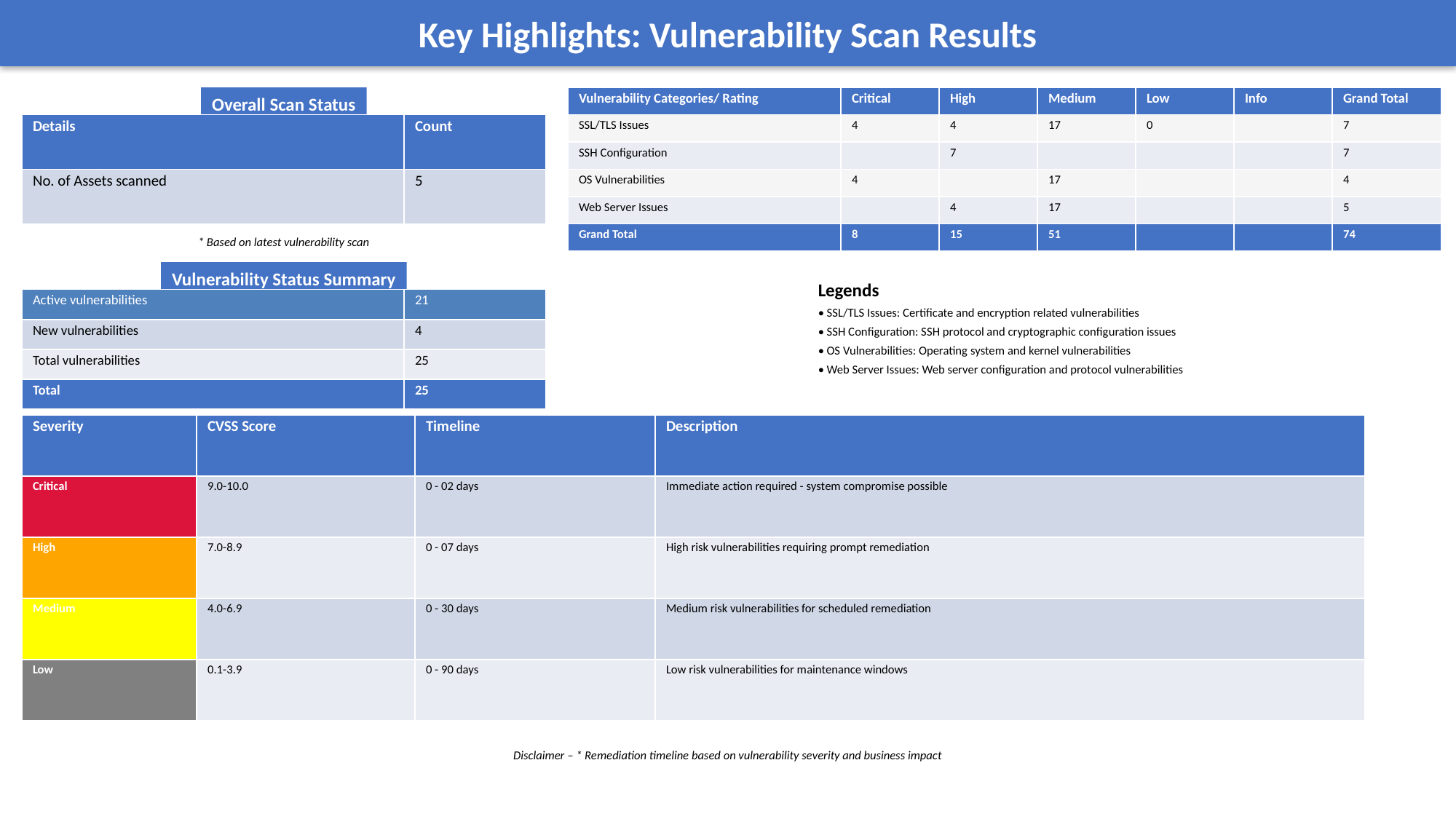

Key Highlights: Vulnerability Scan Results
Overall Scan Status
| Vulnerability Categories/ Rating | Critical | High | Medium | Low | Info | Grand Total |
| --- | --- | --- | --- | --- | --- | --- |
| SSL/TLS Issues | 4 | 4 | 17 | 0 |  | 7 |
| SSH Configuration |  | 7 |  |  |  | 7 |
| OS Vulnerabilities | 4 |  | 17 |  |  | 4 |
| Web Server Issues |  | 4 | 17 |  |  | 5 |
| Grand Total | 8 | 15 | 51 |  |  | 74 |
| Details | Count |
| --- | --- |
| No. of Assets scanned | 5 |
* Based on latest vulnerability scan
Vulnerability Status Summary
Legends
• SSL/TLS Issues: Certificate and encryption related vulnerabilities
• SSH Configuration: SSH protocol and cryptographic configuration issues
• OS Vulnerabilities: Operating system and kernel vulnerabilities
• Web Server Issues: Web server configuration and protocol vulnerabilities
| Active vulnerabilities | 21 |
| --- | --- |
| New vulnerabilities | 4 |
| Total vulnerabilities | 25 |
| Total | 25 |
** Current vulnerability status
| Severity | CVSS Score | Timeline | Description |
| --- | --- | --- | --- |
| Critical | 9.0-10.0 | 0 - 02 days | Immediate action required - system compromise possible |
| High | 7.0-8.9 | 0 - 07 days | High risk vulnerabilities requiring prompt remediation |
| Medium | 4.0-6.9 | 0 - 30 days | Medium risk vulnerabilities for scheduled remediation |
| Low | 0.1-3.9 | 0 - 90 days | Low risk vulnerabilities for maintenance windows |
Disclaimer – * Remediation timeline based on vulnerability severity and business impact